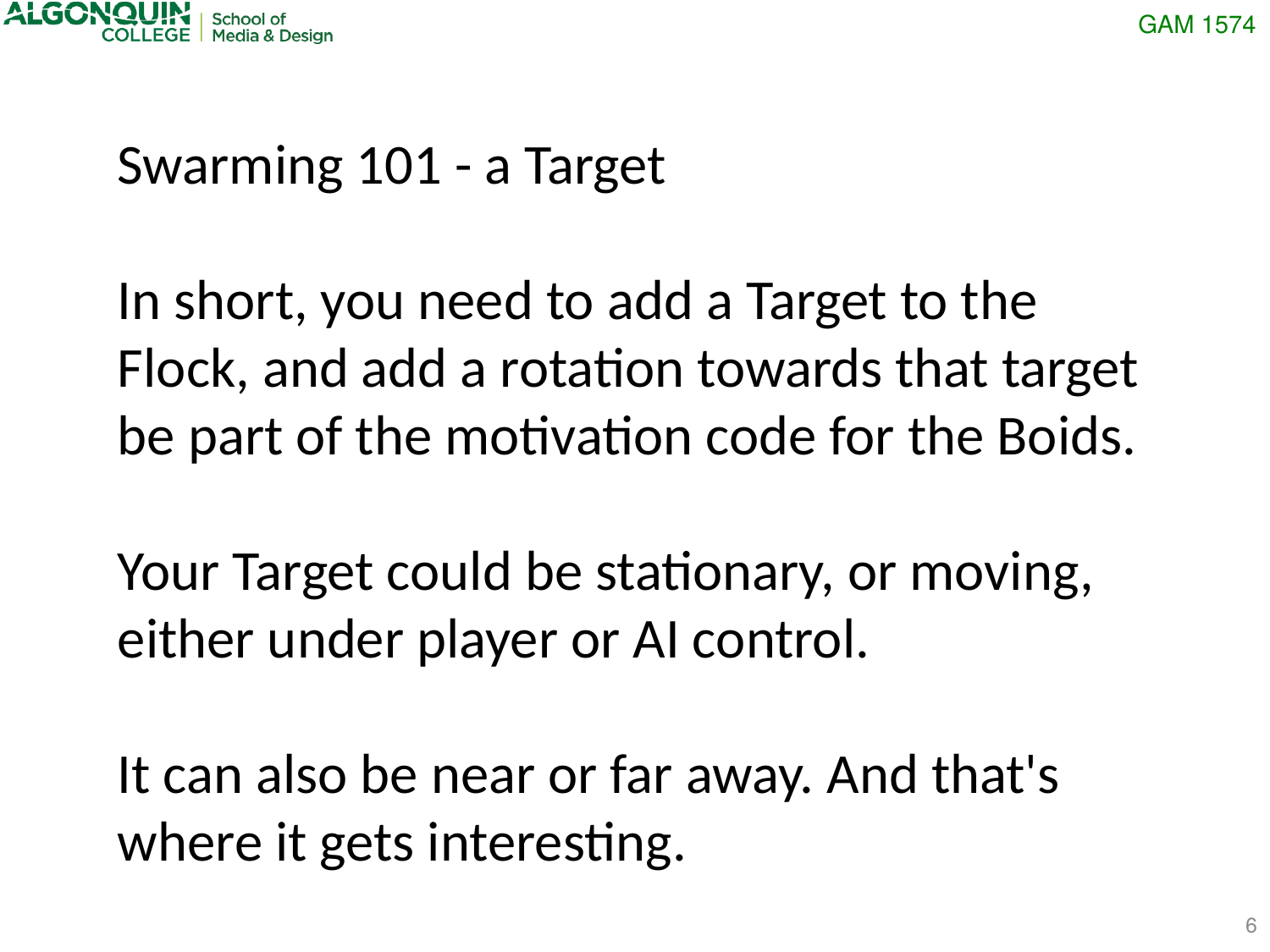

Swarming 101 - a Target

In short, you need to add a Target to the Flock, and add a rotation towards that target be part of the motivation code for the Boids.

Your Target could be stationary, or moving, either under player or AI control.

It can also be near or far away. And that's where it gets interesting.
6